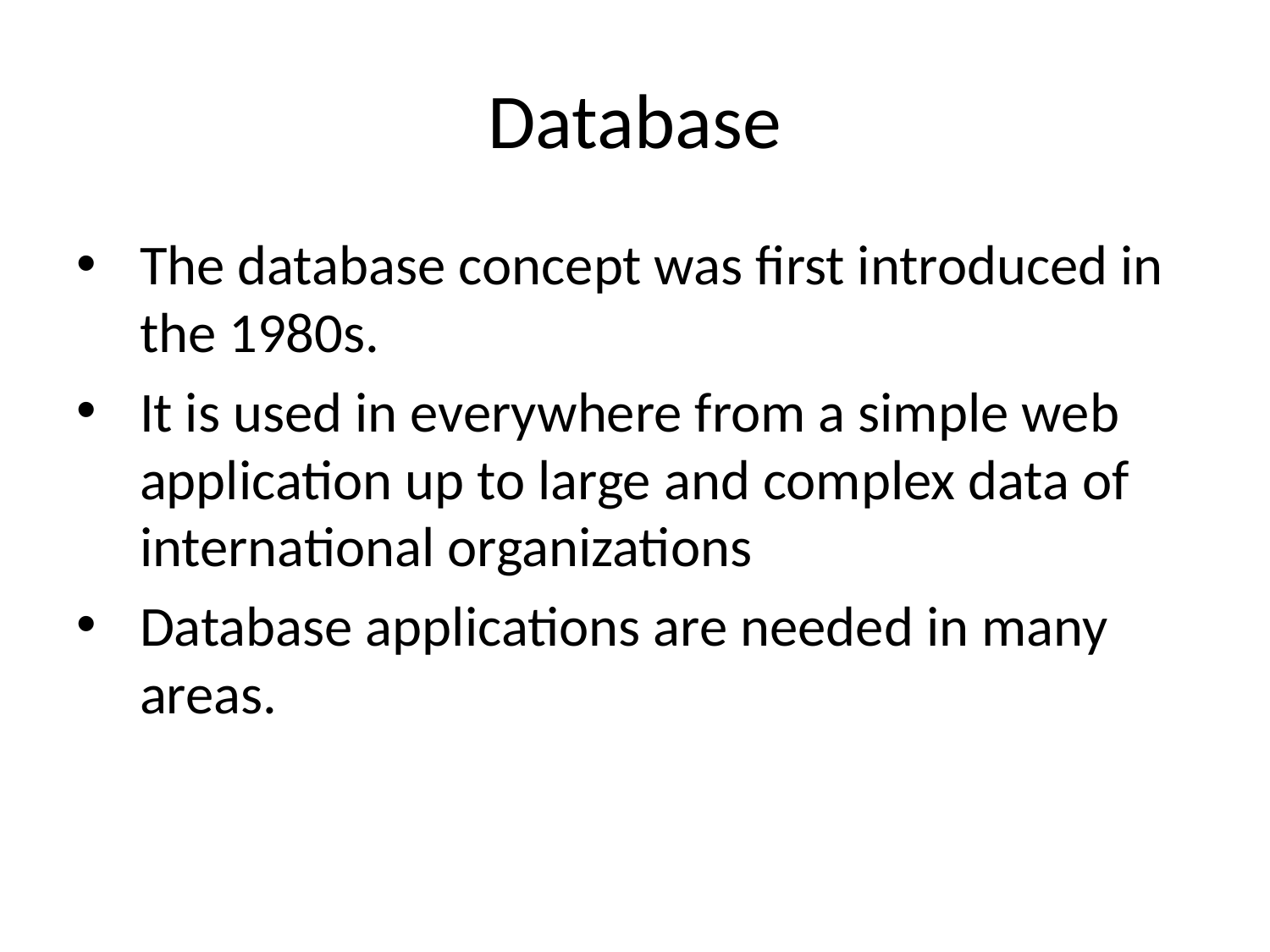

# Database
The database concept was first introduced in the 1980s.
It is used in everywhere from a simple web application up to large and complex data of international organizations
Database applications are needed in many areas.